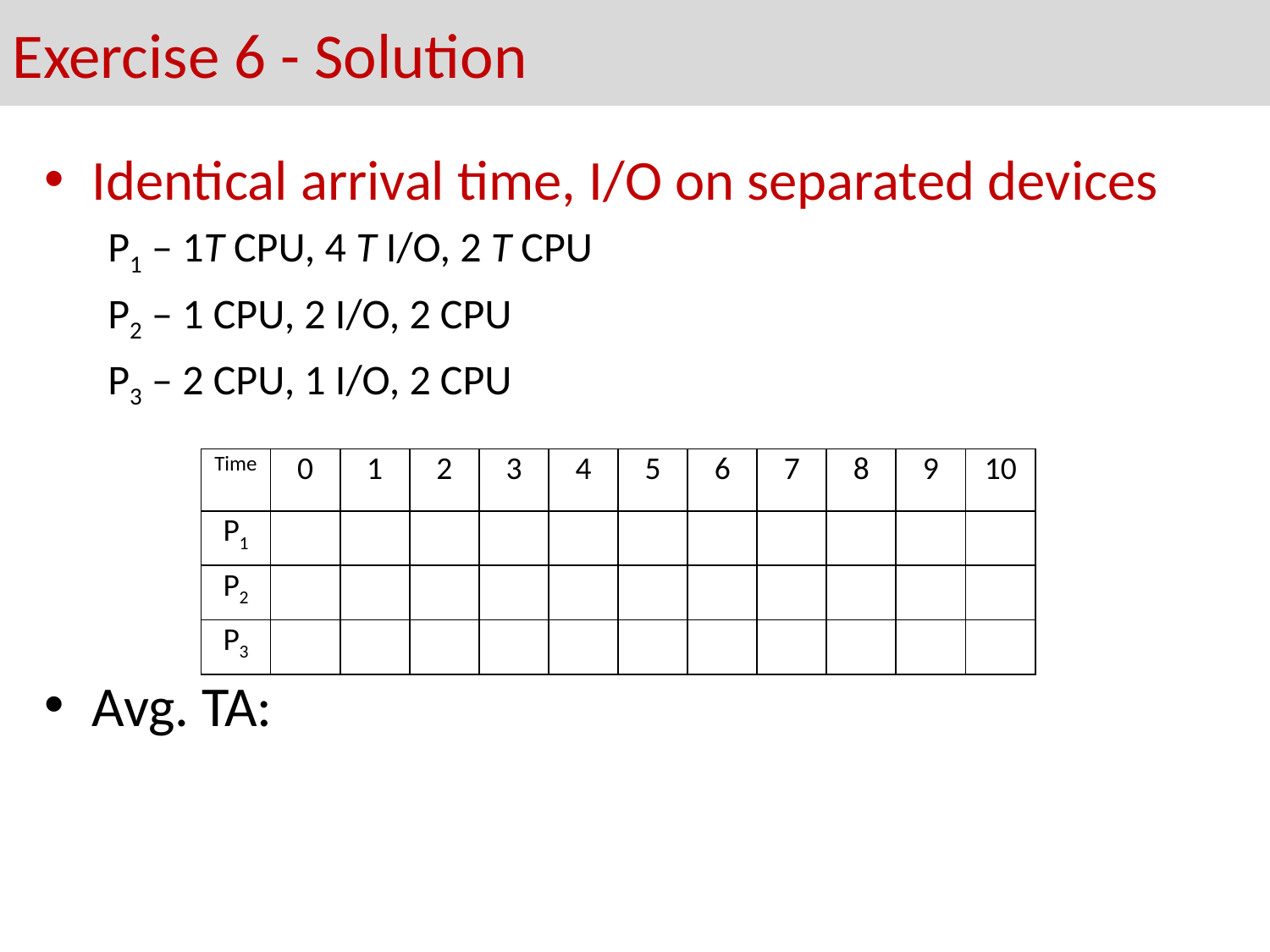

Exercise 6 - Solution
Identical arrival time, I/O on separated devices
P1 – 1T CPU, 4 T I/O, 2 T CPU
P2 – 1 CPU, 2 I/O, 2 CPU
P3 – 2 CPU, 1 I/O, 2 CPU

Avg. TA:
| Time | 0 | 1 | 2 | 3 | 4 | 5 | 6 | 7 | 8 | 9 | 10 |
| --- | --- | --- | --- | --- | --- | --- | --- | --- | --- | --- | --- |
| P1 |  |  |  |  |  |  |  |  |  |  |  |
| P2 |  |  |  |  |  |  |  |  |  |  |  |
| P3 |  |  |  |  |  |  |  |  |  |  |  |